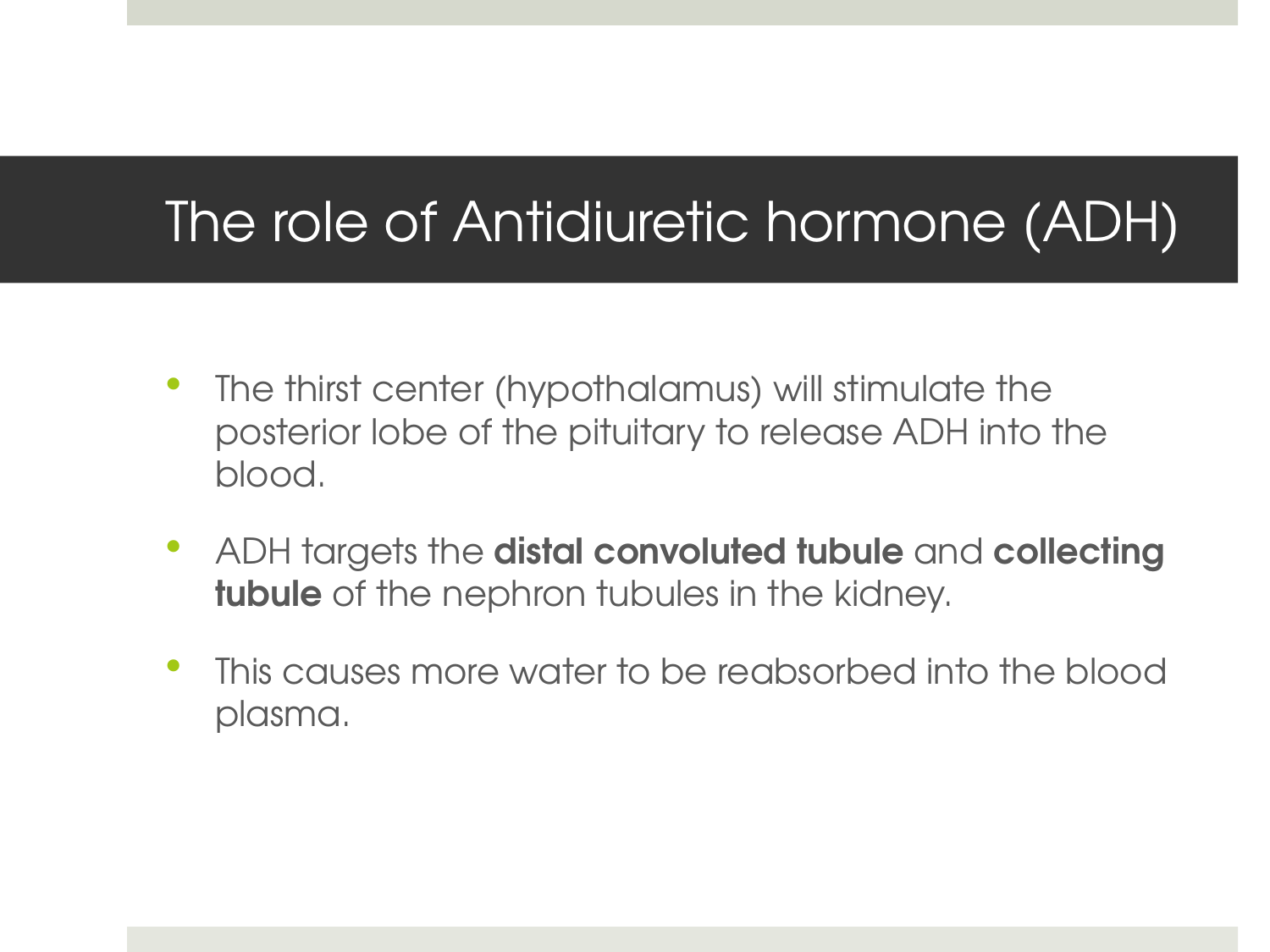

# The role of Antidiuretic hormone (ADH)
The thirst center (hypothalamus) will stimulate the posterior lobe of the pituitary to release ADH into the blood.
ADH targets the distal convoluted tubule and collecting tubule of the nephron tubules in the kidney.
This causes more water to be reabsorbed into the blood plasma.